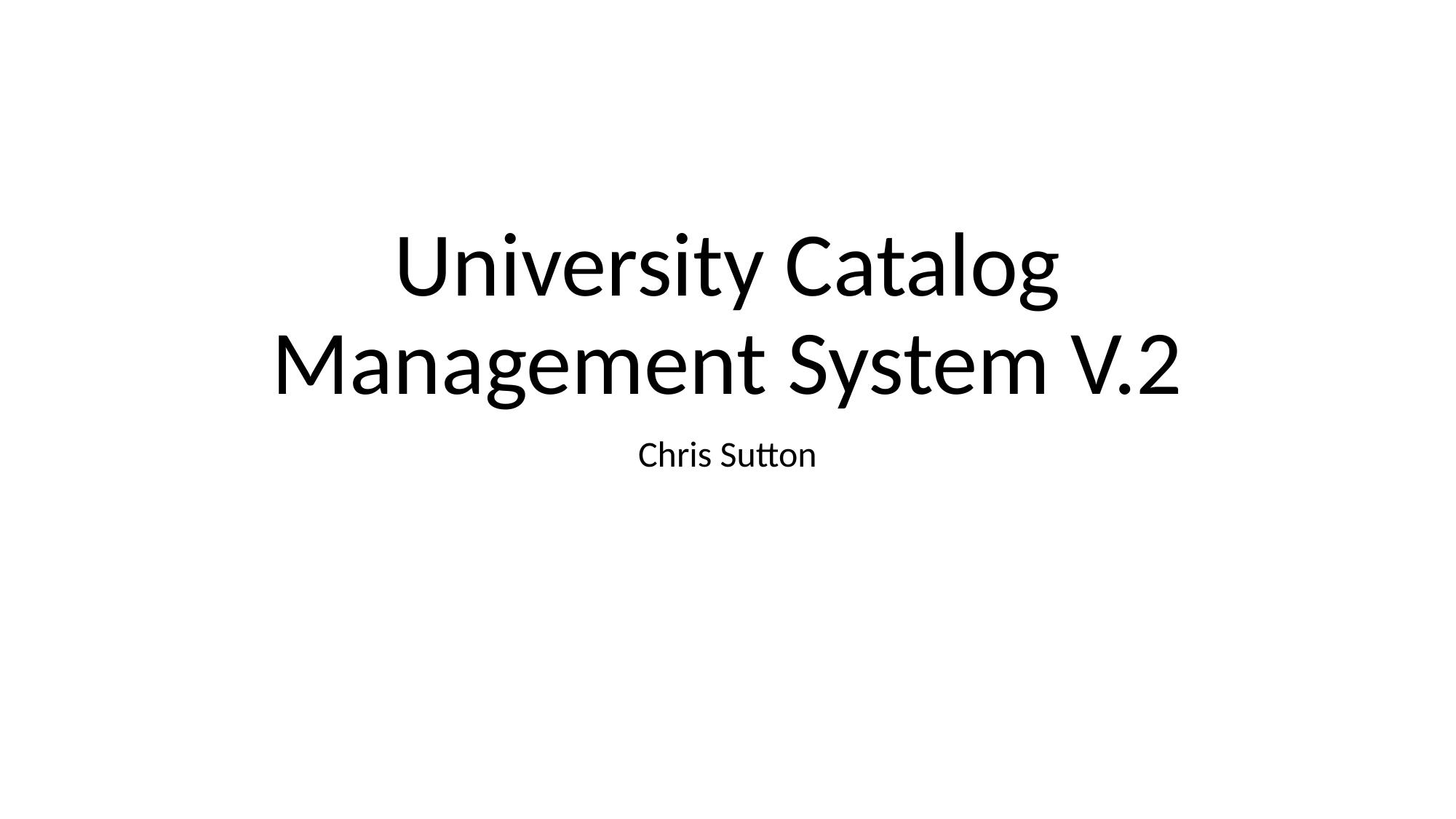

# University Catalog Management System V.2
Chris Sutton